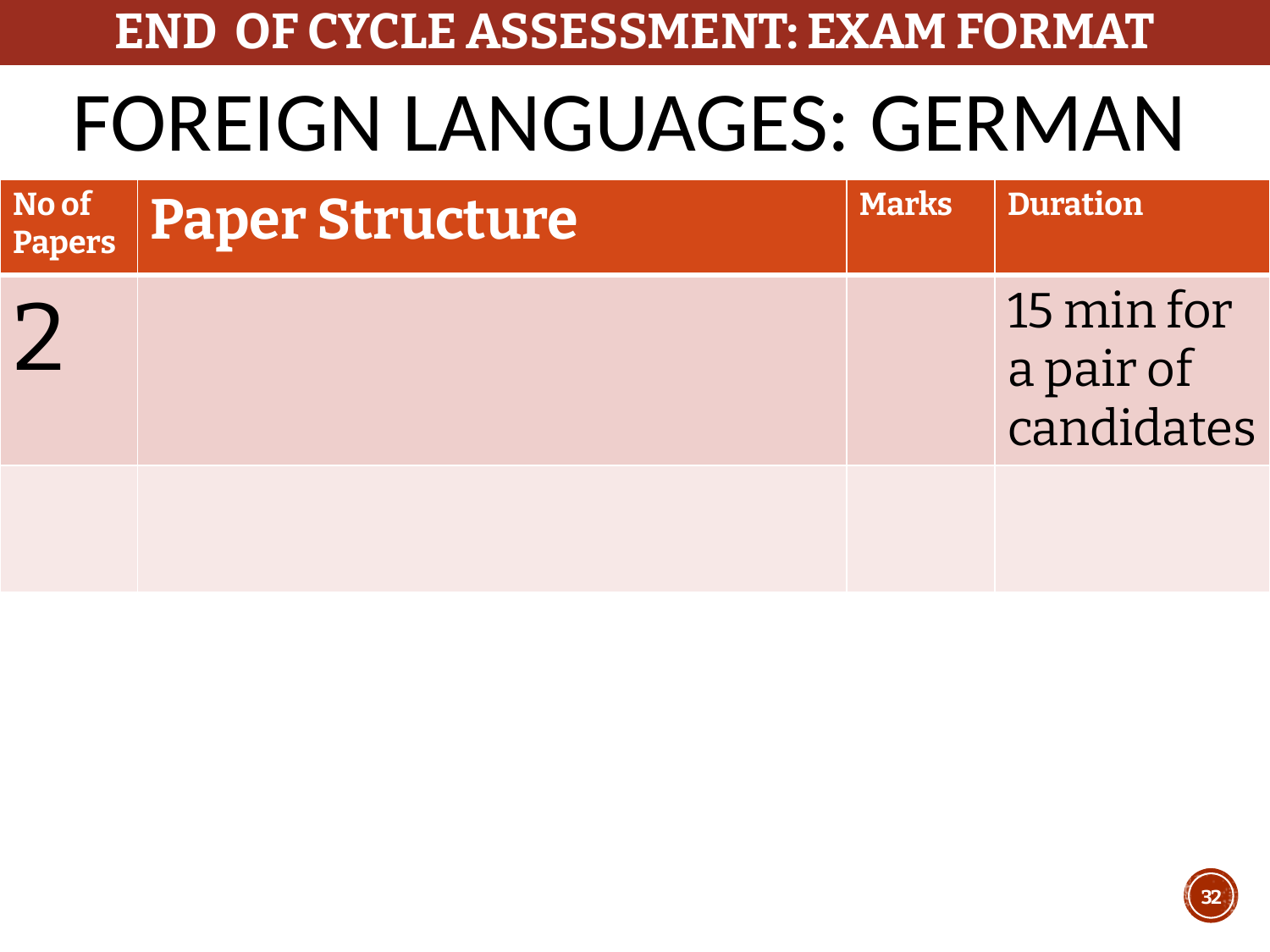

END  OF CYCLE ASSESSMENT: EXAM FORMAT
# Foreign Languages: german
| No of Papers | Paper Structure | Marks | Duration |
| --- | --- | --- | --- |
| 2 |  |  | 15 min for a pair of candidates |
|  |  |  |  |
32